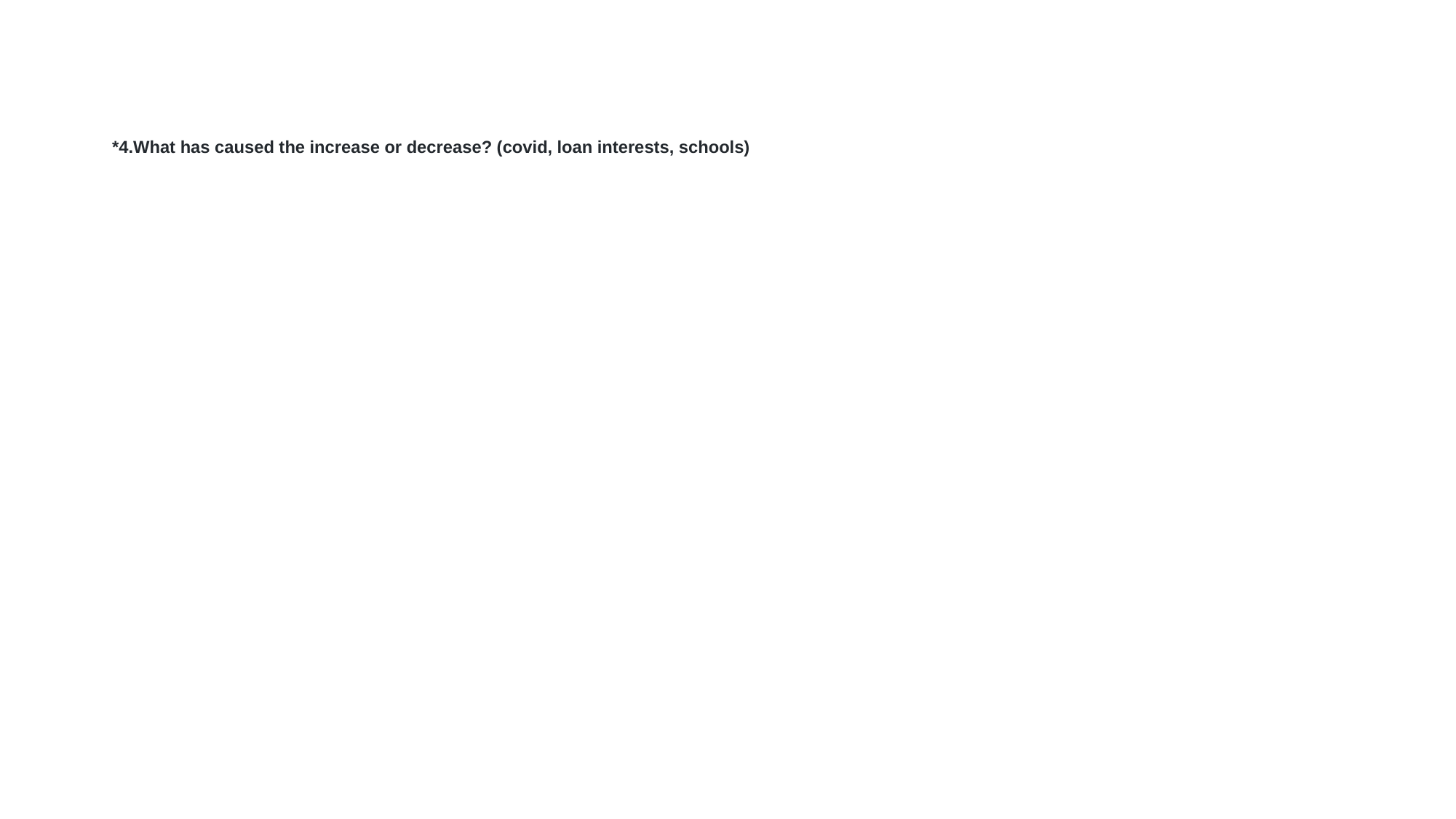

# *4.What has caused the increase or decrease? (covid, loan interests, schools)